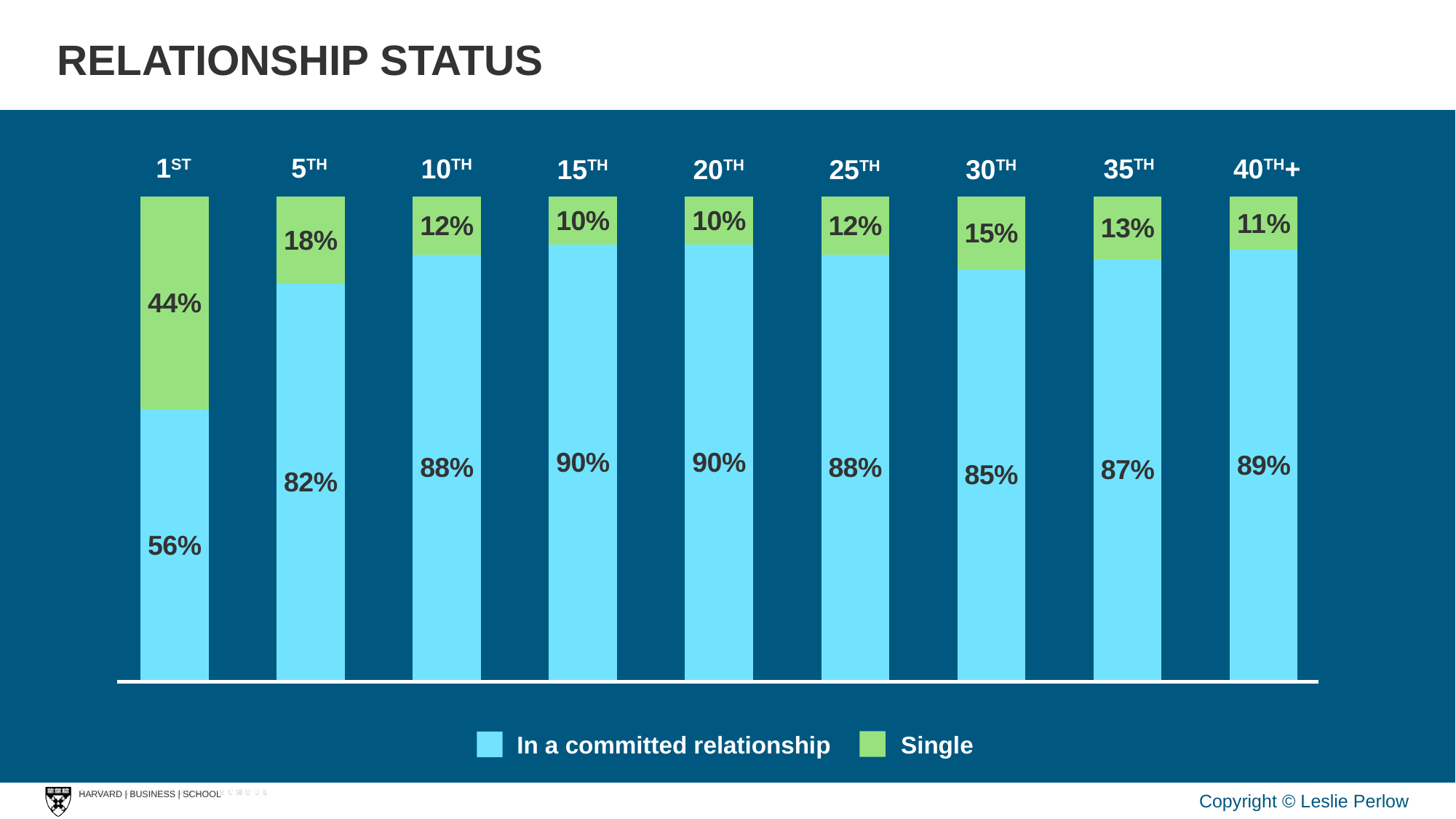

RELATIONSHIP STATUS
1ST
5TH
10TH
35TH
40TH+
20TH
15TH
30TH
25TH

### Chart

| Category | In a committed relationship | Single |
|---|---|---|
| 1st | 0.56 | 0.44 |
| 5th | 0.82 | 0.18 |
| 10th | 0.88 | 0.12 |
| 15th | 0.9 | 0.1 |
| 20th | 0.9 | 0.1 |
| 25th | 0.88 | 0.12 |
| 30th | 0.85 | 0.15 |
| 35th | 0.87 | 0.13 |
| 40th | 0.89 | 0.11 |
Single
In a committed relationship